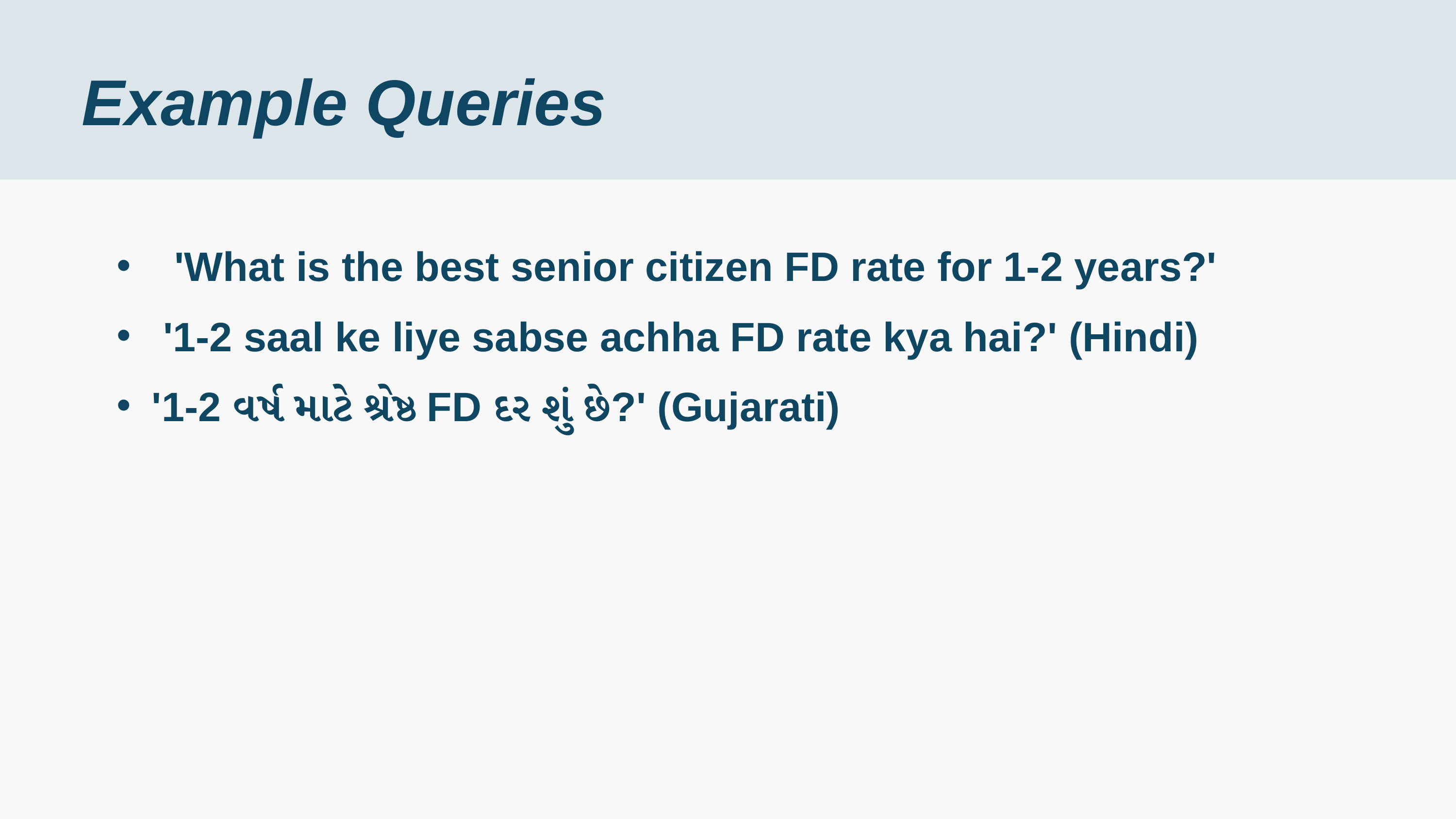

Example Queries
  'What is the best senior citizen FD rate for 1-2 years?'
 '1-2 saal ke liye sabse achha FD rate kya hai?' (Hindi)
'1-2 વર્ષ માટે શ્રેષ્ઠ FD દર શું છે?' (Gujarati)